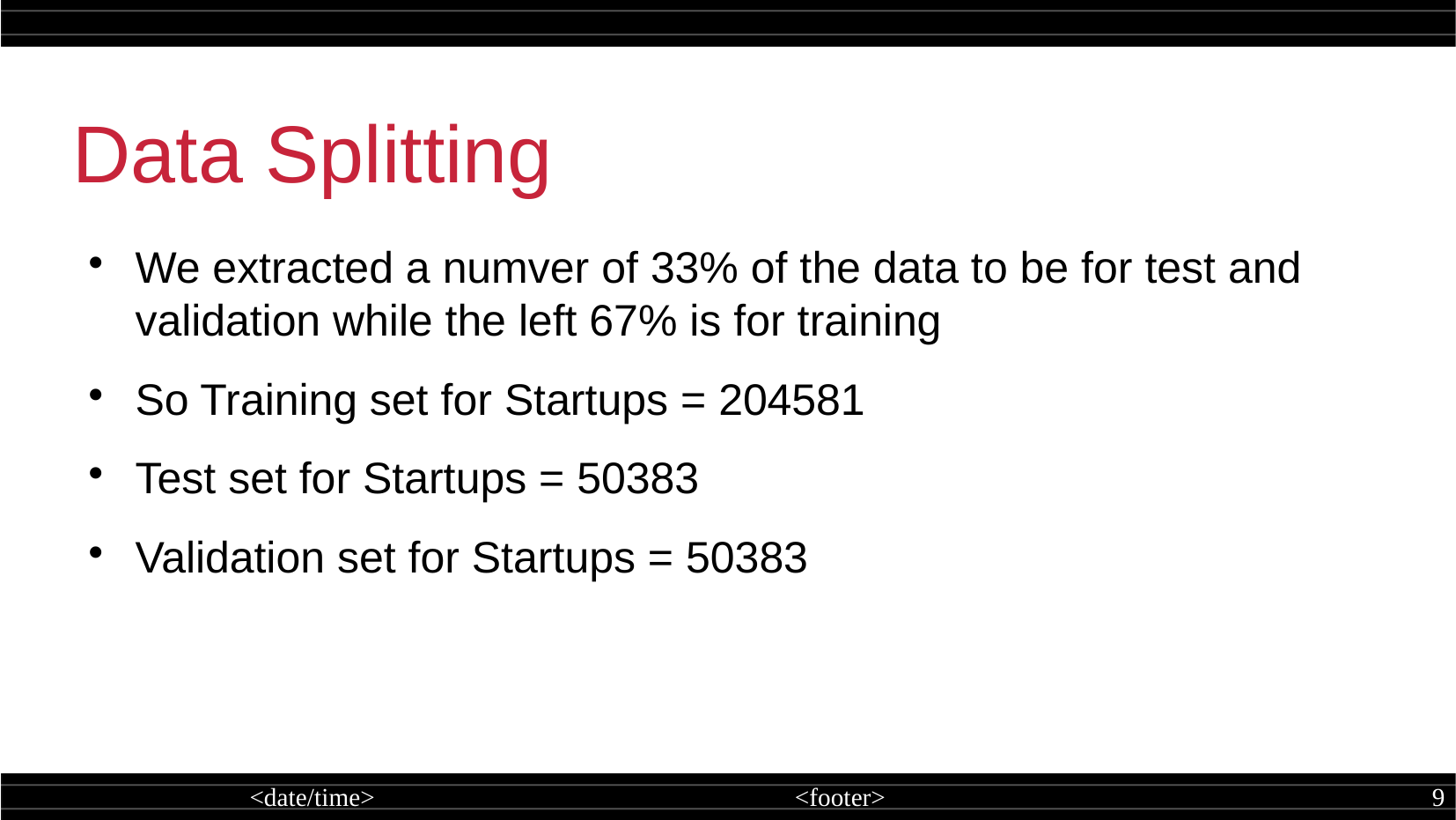

Data Splitting
We extracted a numver of 33% of the data to be for test and validation while the left 67% is for training
So Training set for Startups = 204581
Test set for Startups = 50383
Validation set for Startups = 50383